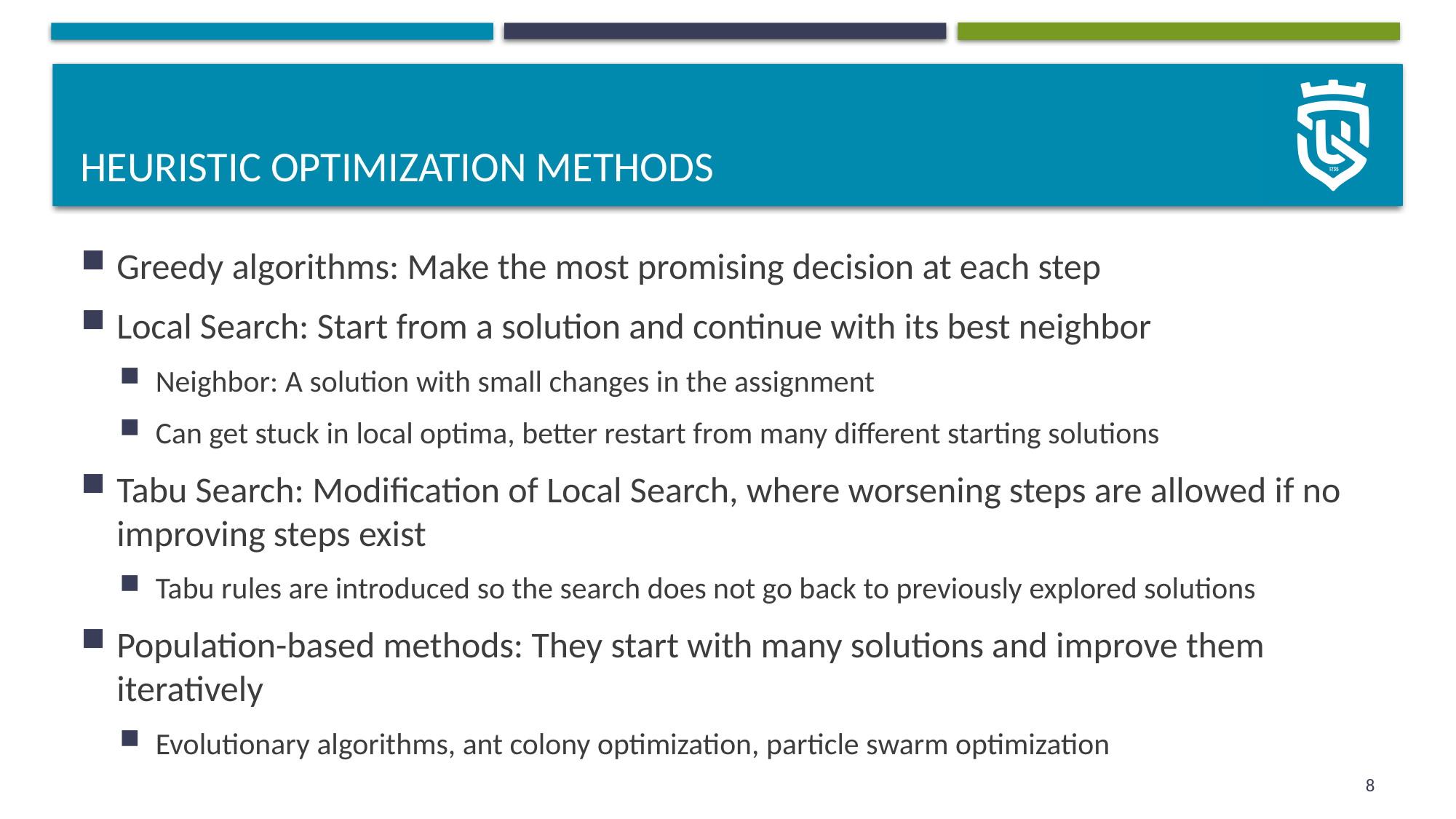

# Heuristic optimization methods
Greedy algorithms: Make the most promising decision at each step
Local Search: Start from a solution and continue with its best neighbor
Neighbor: A solution with small changes in the assignment
Can get stuck in local optima, better restart from many different starting solutions
Tabu Search: Modification of Local Search, where worsening steps are allowed if no improving steps exist
Tabu rules are introduced so the search does not go back to previously explored solutions
Population-based methods: They start with many solutions and improve them iteratively
Evolutionary algorithms, ant colony optimization, particle swarm optimization
8